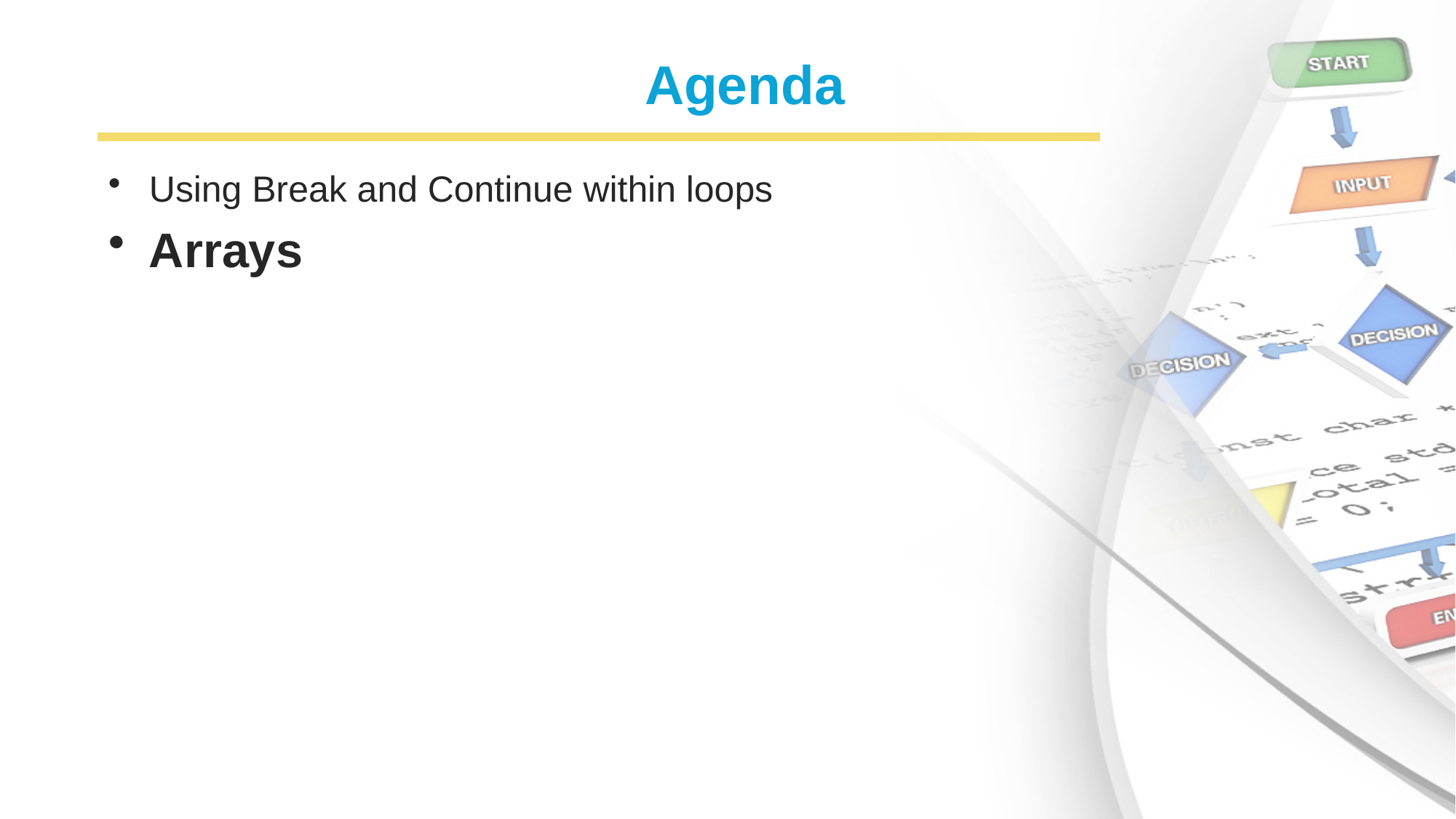

# Agenda
Using Break and Continue within loops
Arrays